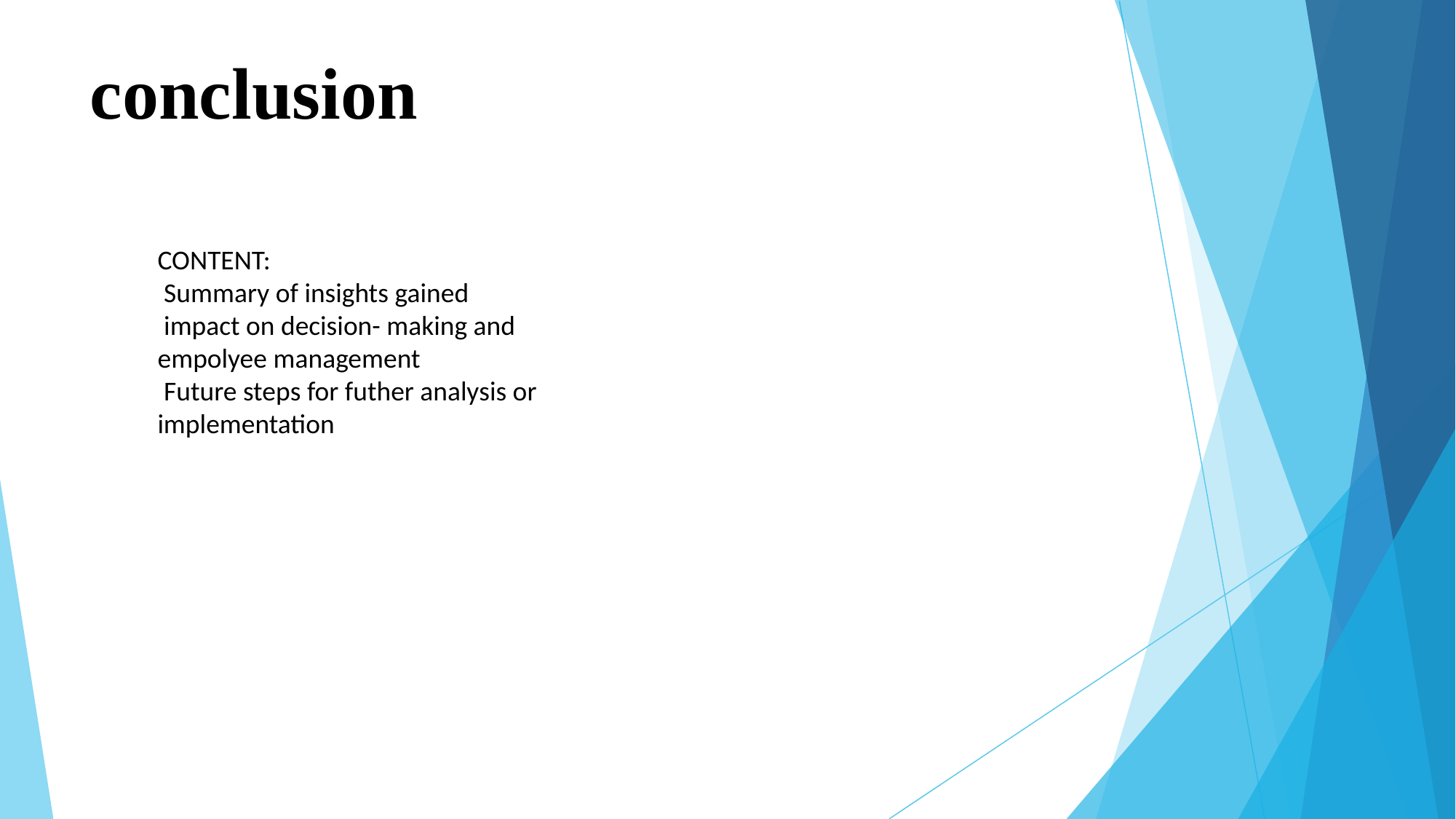

# conclusion
CONTENT:
 Summary of insights gained
 impact on decision- making and
empolyee management
 Future steps for futher analysis or
implementation